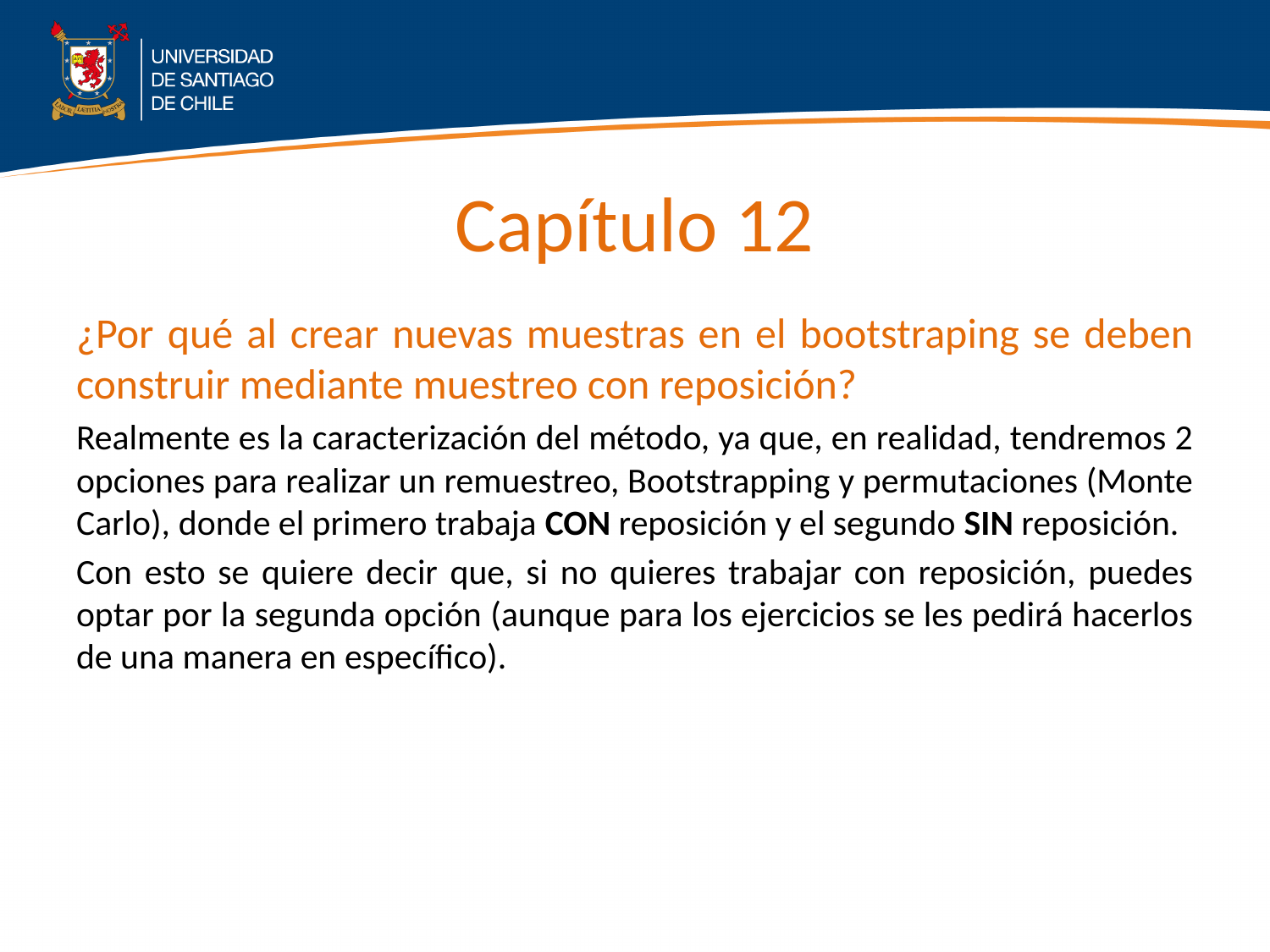

# Capítulo 12
¿Por qué al crear nuevas muestras en el bootstraping se deben construir mediante muestreo con reposición?
Realmente es la caracterización del método, ya que, en realidad, tendremos 2 opciones para realizar un remuestreo, Bootstrapping y permutaciones (Monte Carlo), donde el primero trabaja CON reposición y el segundo SIN reposición.
Con esto se quiere decir que, si no quieres trabajar con reposición, puedes optar por la segunda opción (aunque para los ejercicios se les pedirá hacerlos de una manera en específico).